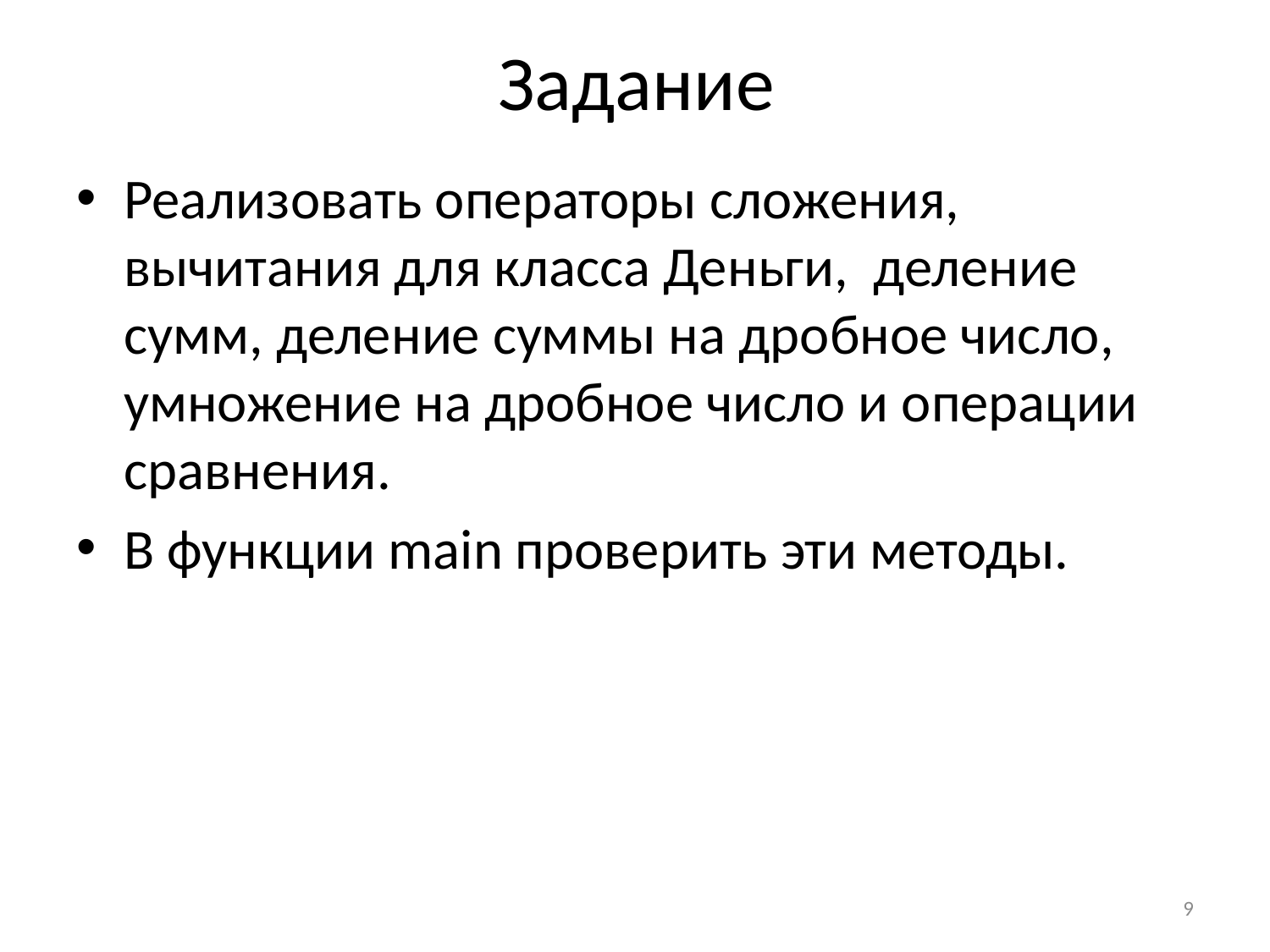

# Задание
Реализовать операторы сложения, вычитания для класса Деньги,  деление сумм, деление суммы на дробное число, умножение на дробное число и операции сравнения.
В функции main проверить эти методы.
9